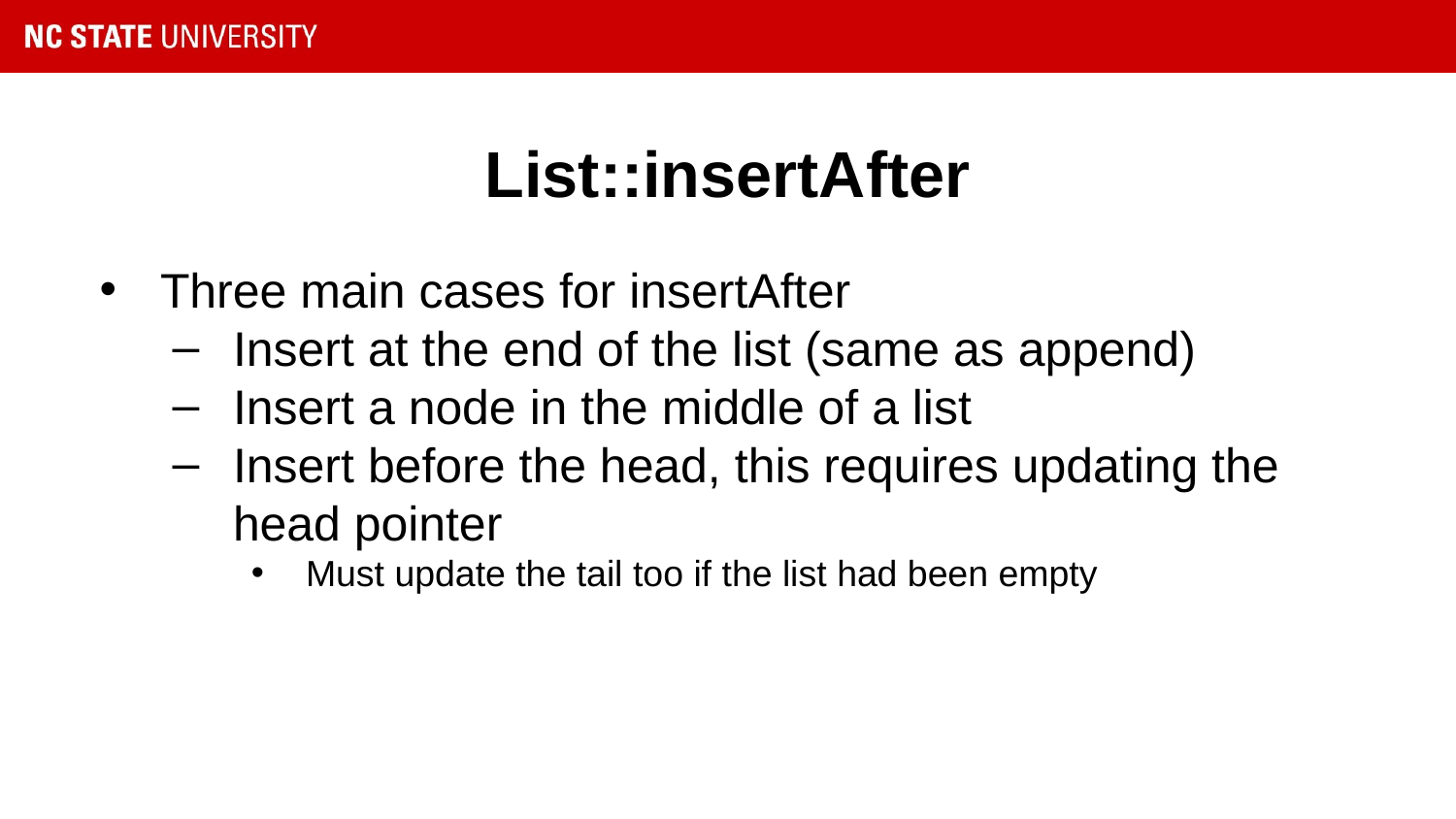

# List::insertAfter
Three main cases for insertAfter
Insert at the end of the list (same as append)
Insert a node in the middle of a list
Insert before the head, this requires updating the head pointer
Must update the tail too if the list had been empty